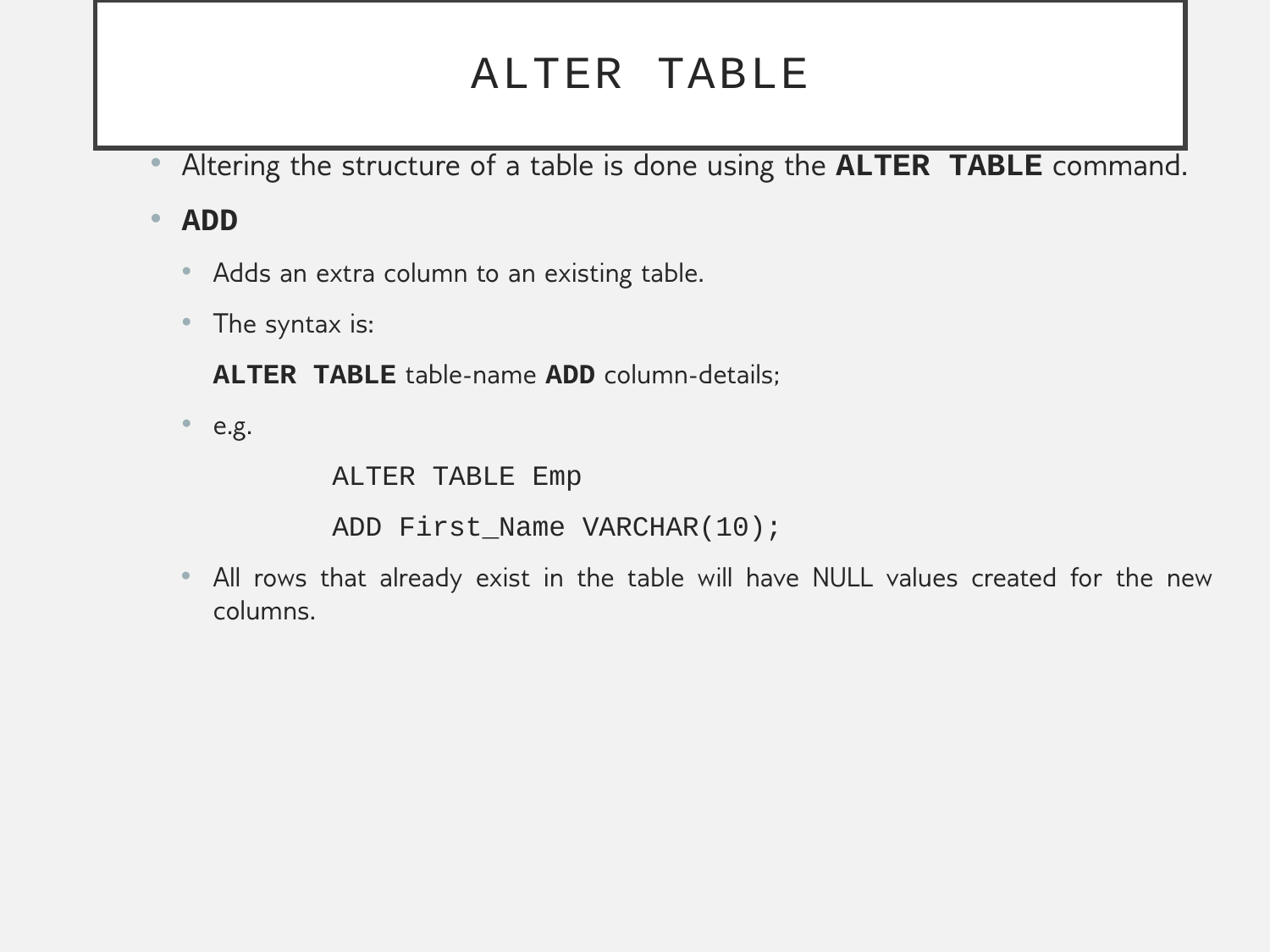

# ALTER TABLE
Altering the structure of a table is done using the ALTER TABLE command.
ADD
Adds an extra column to an existing table.
The syntax is:
		ALTER TABLE table-name ADD column-details;
e.g.
ALTER TABLE Emp
ADD First_Name VARCHAR(10);
All rows that already exist in the table will have NULL values created for the new columns.